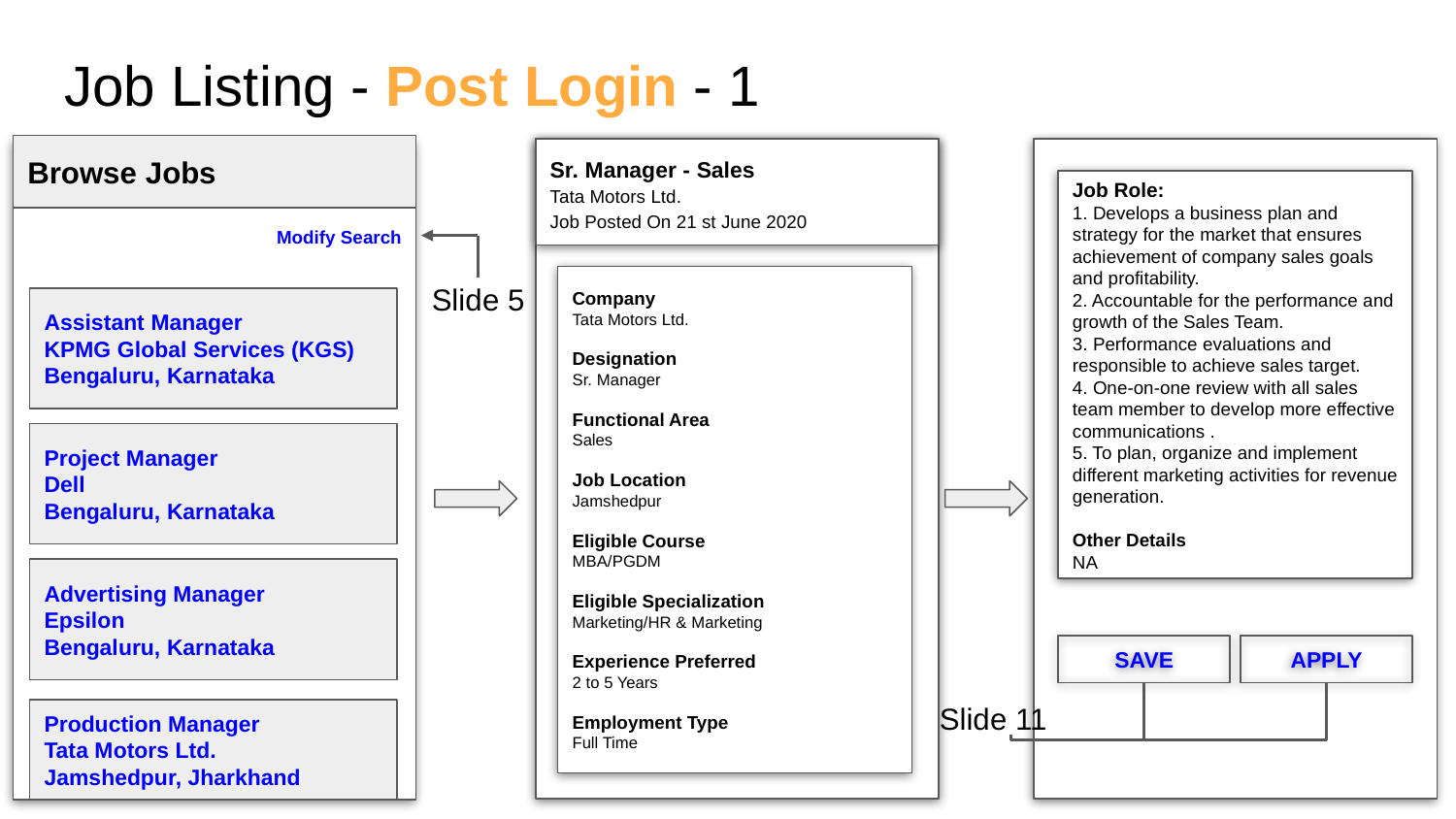

# Job Listing - Post Login - 1
Browse Jobs

Sr. Manager - Sales
Tata Motors Ltd.
Job Posted On 21 st June 2020

Job Role:
1. Develops a business plan and strategy for the market that ensures achievement of company sales goals and profitability.
2. Accountable for the performance and growth of the Sales Team.
3. Performance evaluations and responsible to achieve sales target.
4. One-on-one review with all sales team member to develop more effective communications .
5. To plan, organize and implement different marketing activities for revenue generation.

Other Details
NA
Modify Search
Slide 5
Company
Tata Motors Ltd.

Designation
Sr. Manager

Functional Area
Sales

Job Location
Jamshedpur

Eligible Course
MBA/PGDM

Eligible Specialization
Marketing/HR & Marketing

Experience Preferred
2 to 5 Years

Employment Type
Full Time
Assistant Manager
KPMG Global Services (KGS)
Bengaluru, Karnataka
Project Manager
Dell
Bengaluru, Karnataka

Advertising Manager
Epsilon
Bengaluru, Karnataka
SAVE
APPLY
Slide 11
Production Manager
Tata Motors Ltd.
Jamshedpur, Jharkhand